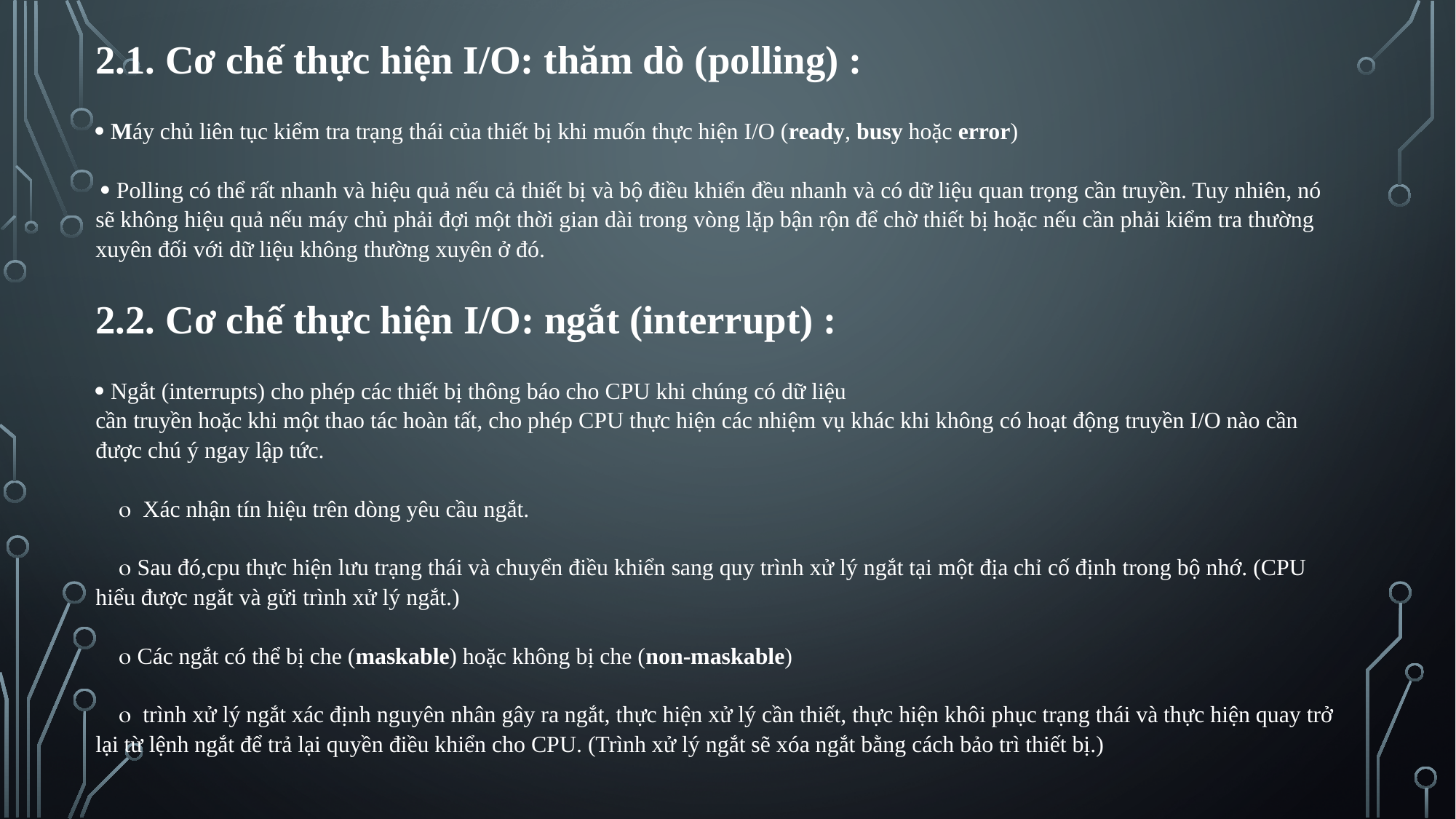

# 2.1. Cơ chế thực hiện I/O: thăm dò (polling) : • Máy chủ liên tục kiểm tra trạng thái của thiết bị khi muốn thực hiện I/O (ready, busy hoặc error) • Polling có thể rất nhanh và hiệu quả nếu cả thiết bị và bộ điều khiển đều nhanh và có dữ liệu quan trọng cần truyền. Tuy nhiên, nó sẽ không hiệu quả nếu máy chủ phải đợi một thời gian dài trong vòng lặp bận rộn để chờ thiết bị hoặc nếu cần phải kiểm tra thường xuyên đối với dữ liệu không thường xuyên ở đó. 2.2. Cơ chế thực hiện I/O: ngắt (interrupt) : • Ngắt (interrupts) cho phép các thiết bị thông báo cho CPU khi chúng có dữ liệu cần truyền hoặc khi một thao tác hoàn tất, cho phép CPU thực hiện các nhiệm vụ khác khi không có hoạt động truyền I/O nào cần được chú ý ngay lập tức. ο  Xác nhận tín hiệu trên dòng yêu cầu ngắt. ο Sau đó,cpu thực hiện lưu trạng thái và chuyển điều khiển sang quy trình xử lý ngắt tại một địa chỉ cố định trong bộ nhớ. (CPU hiểu được ngắt và gửi trình xử lý ngắt.) ο Các ngắt có thể bị che (maskable) hoặc không bị che (non-maskable) ο  trình xử lý ngắt xác định nguyên nhân gây ra ngắt, thực hiện xử lý cần thiết, thực hiện khôi phục trạng thái và thực hiện quay trở lại từ lệnh ngắt để trả lại quyền điều khiển cho CPU. (Trình xử lý ngắt sẽ xóa ngắt bằng cách bảo trì thiết bị.)